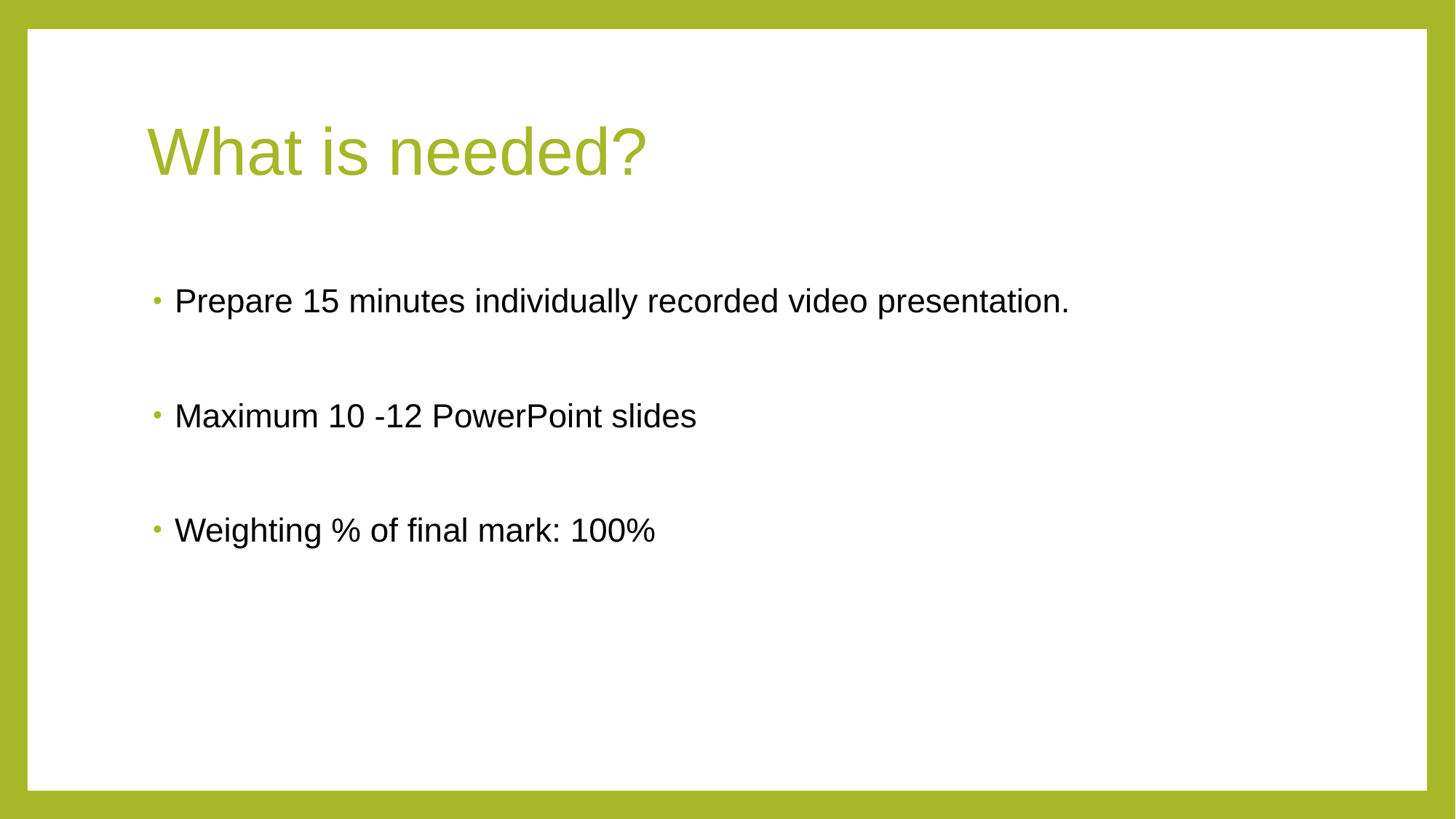

# What is needed?
Prepare 15 minutes individually recorded video presentation.

Maximum 10 -12 PowerPoint slides

Weighting % of final mark: 100%